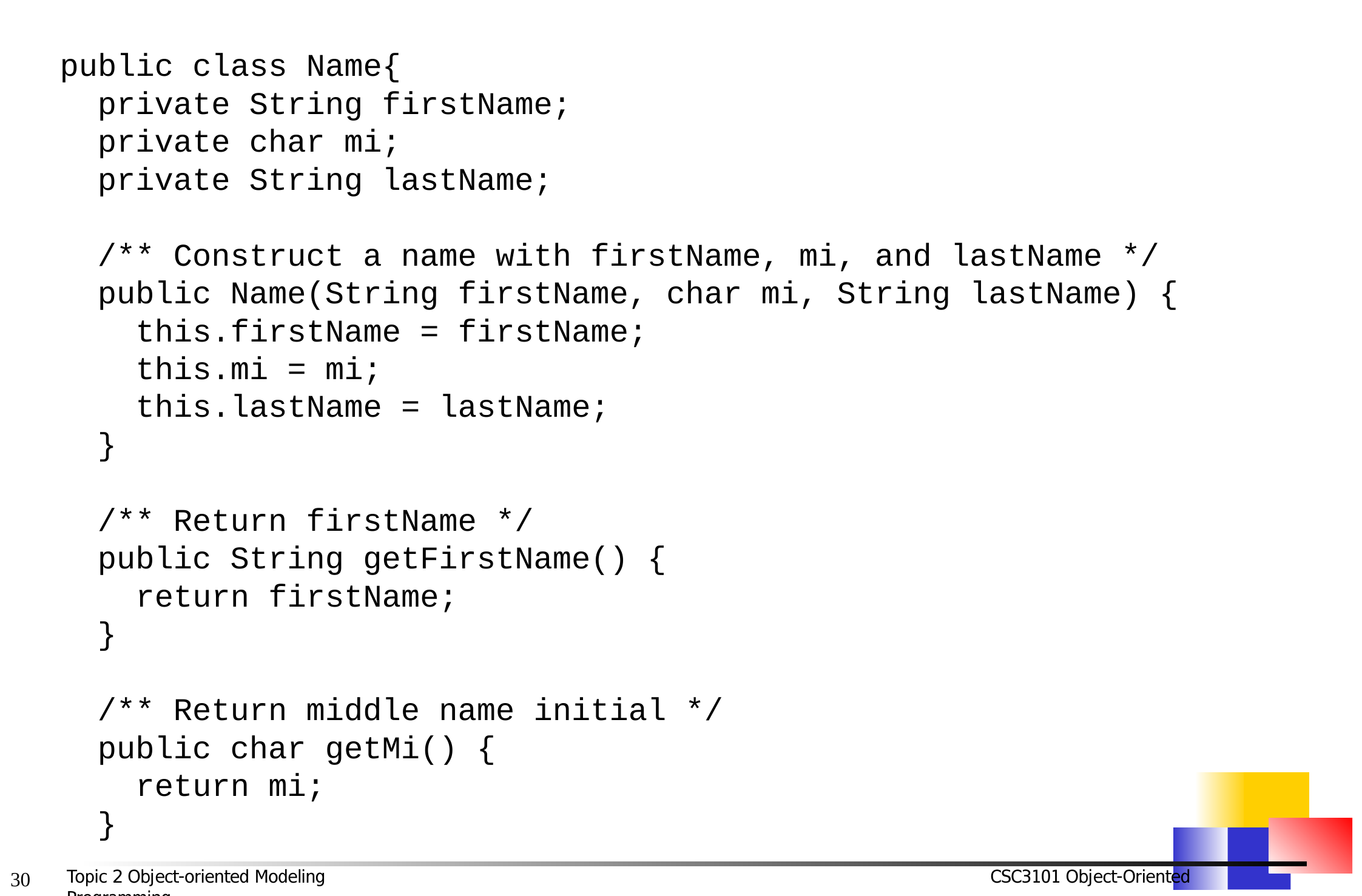

public class Name{
  private String firstName;
  private char mi;
  private String lastName;

  /** Construct a name with firstName, mi, and lastName */
  public Name(String firstName, char mi, String lastName) {
    this.firstName = firstName;
    this.mi = mi;
    this.lastName = lastName;
  }

  /** Return firstName */
  public String getFirstName() {
    return firstName;
  }

  /** Return middle name initial */
  public char getMi() {
    return mi;
  }